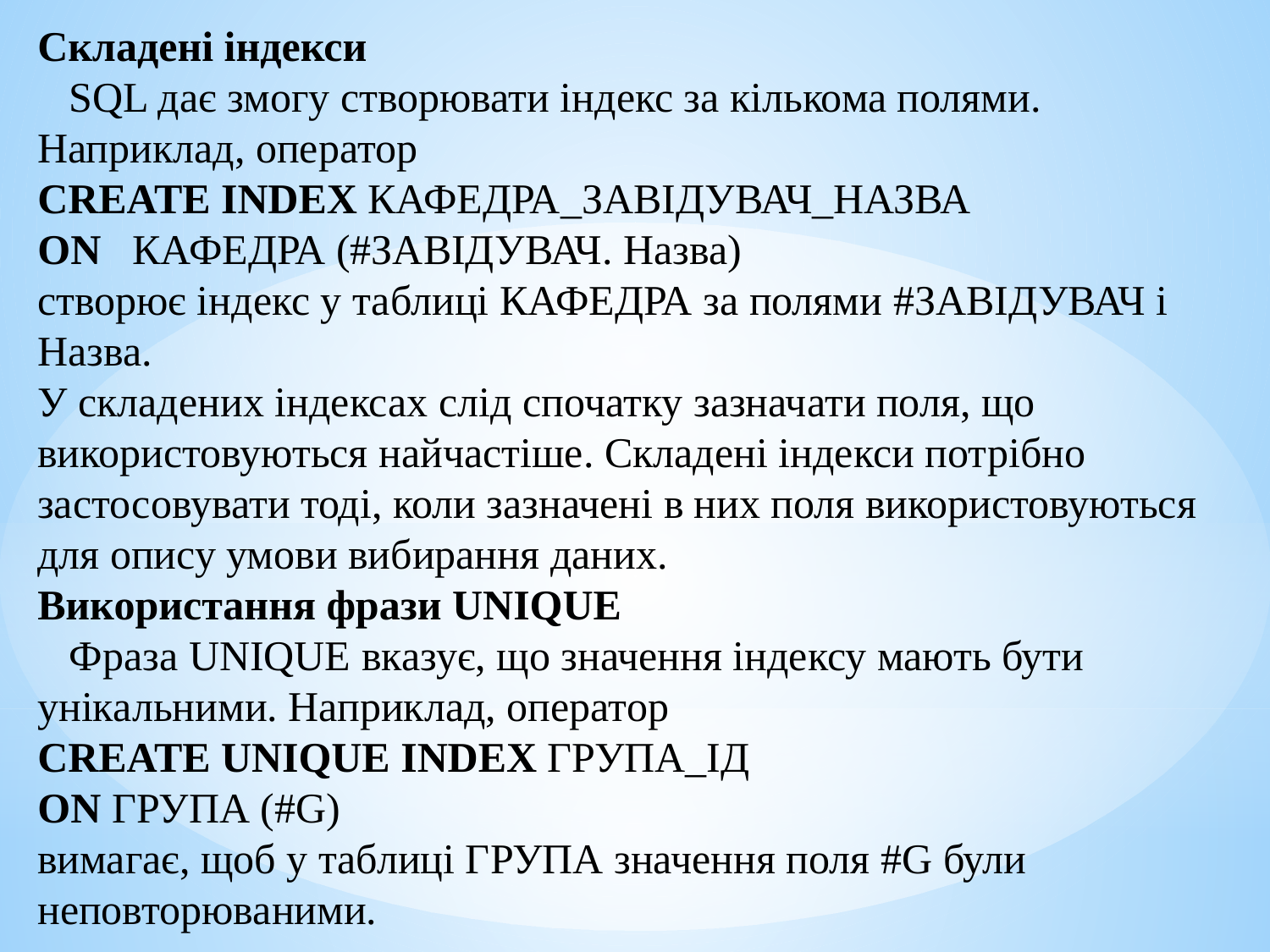

Складені індекси
   SQL дає змогу створювати індекс за кількома полями. Наприклад, оператор
CREATE INDEX КАФЕДРА_ЗАВІДУВАЧ_НАЗВА
ON   КАФЕДРА (#ЗАВІДУВАЧ. Назва)
створює індекс у таблиці КАФЕДРА за полями #ЗАВІДУВАЧ і Назва.
У складених індексах слід спочатку зазначати поля, що використовуються найчастіше. Складені індекси потрібно застосовувати тоді, коли зазначені в них поля використовуються для опису умови вибирання даних.
Використання фрази UNIQUE
   Фраза UNIQUE вказує, що значення індексу мають бути унікальними. Наприклад, оператор
CREATE UNIQUE INDEX ГРУПА_ІД
ON ГРУПА (#G)
вимагає, щоб у таблиці ГРУПА значення поля #G були неповторюваними.